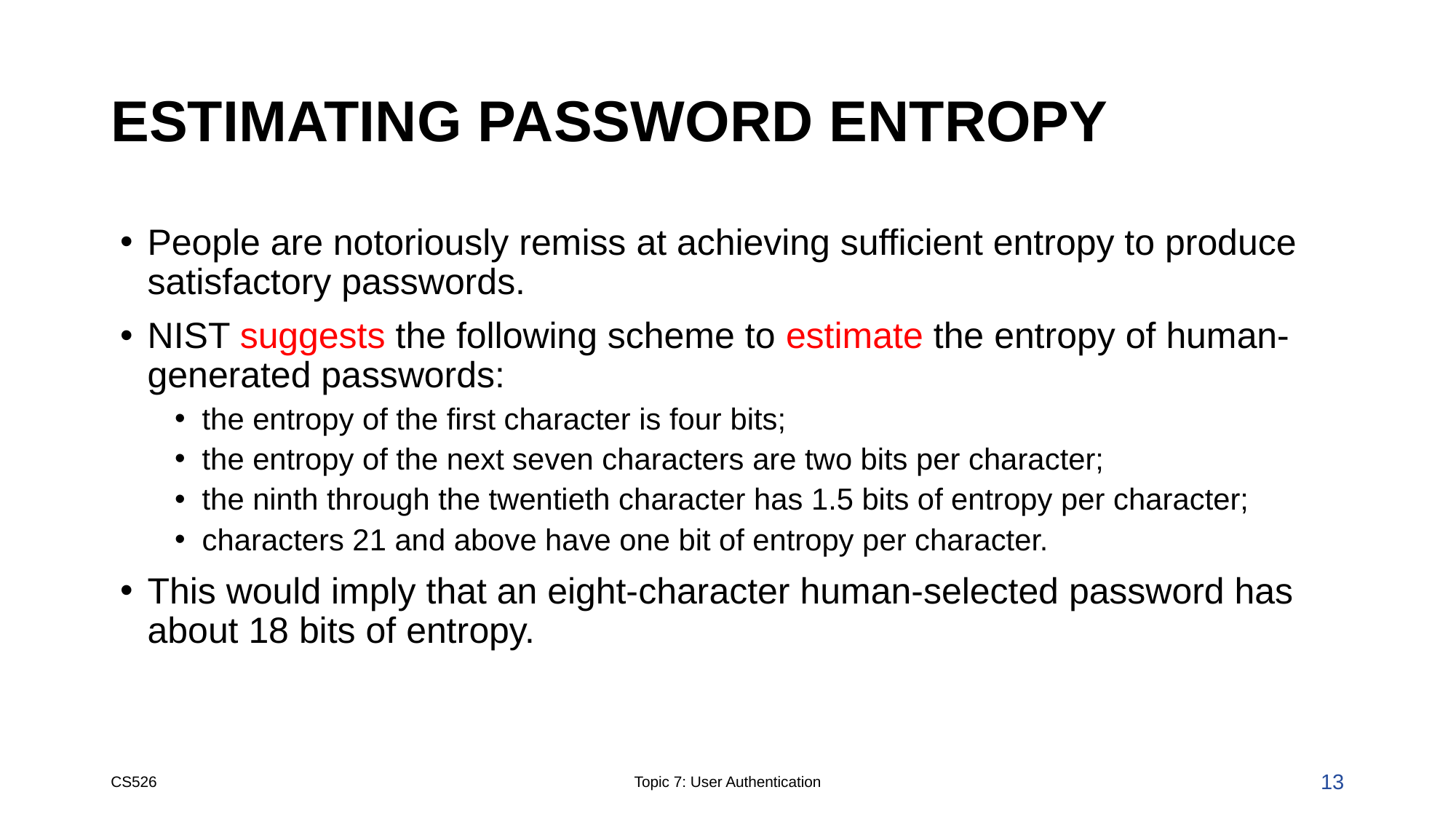

# Estimating Password Entropy
People are notoriously remiss at achieving sufficient entropy to produce satisfactory passwords.
NIST suggests the following scheme to estimate the entropy of human-generated passwords:
the entropy of the first character is four bits;
the entropy of the next seven characters are two bits per character;
the ninth through the twentieth character has 1.5 bits of entropy per character;
characters 21 and above have one bit of entropy per character.
This would imply that an eight-character human-selected password has about 18 bits of entropy.
CS526
Topic 7: User Authentication
13